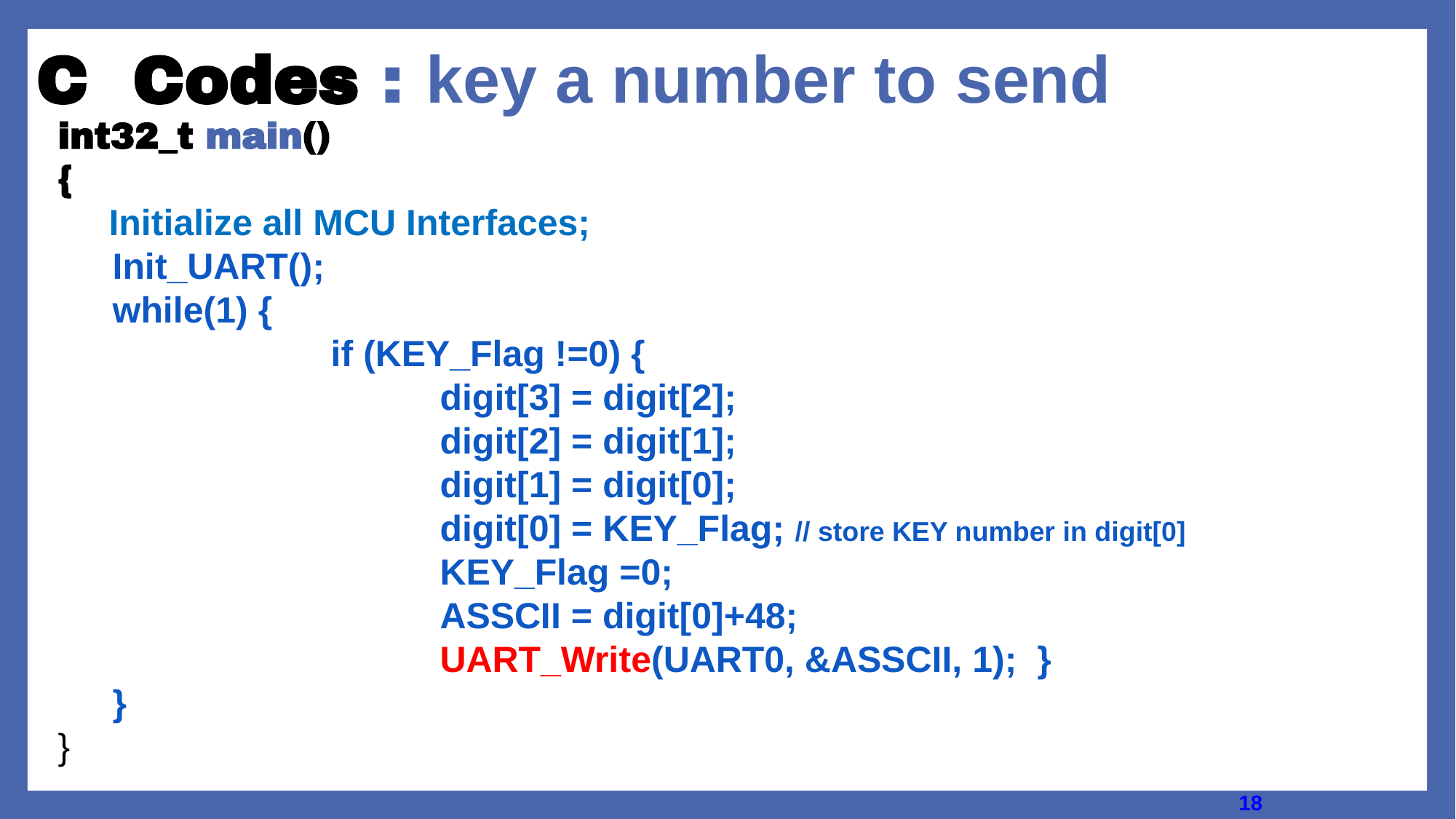

# C  Codes : key a number to send
int32_t main()
{
     Initialize all MCU Interfaces;
Init_UART();
while(1) {
		if (KEY_Flag !=0) {
			digit[3] = digit[2];
			digit[2] = digit[1];
			digit[1] = digit[0];
			digit[0] = KEY_Flag; // store KEY number in digit[0]
			KEY_Flag =0;
			ASSCII = digit[0]+48;
			UART_Write(UART0, &ASSCII, 1);  }
}
}
18